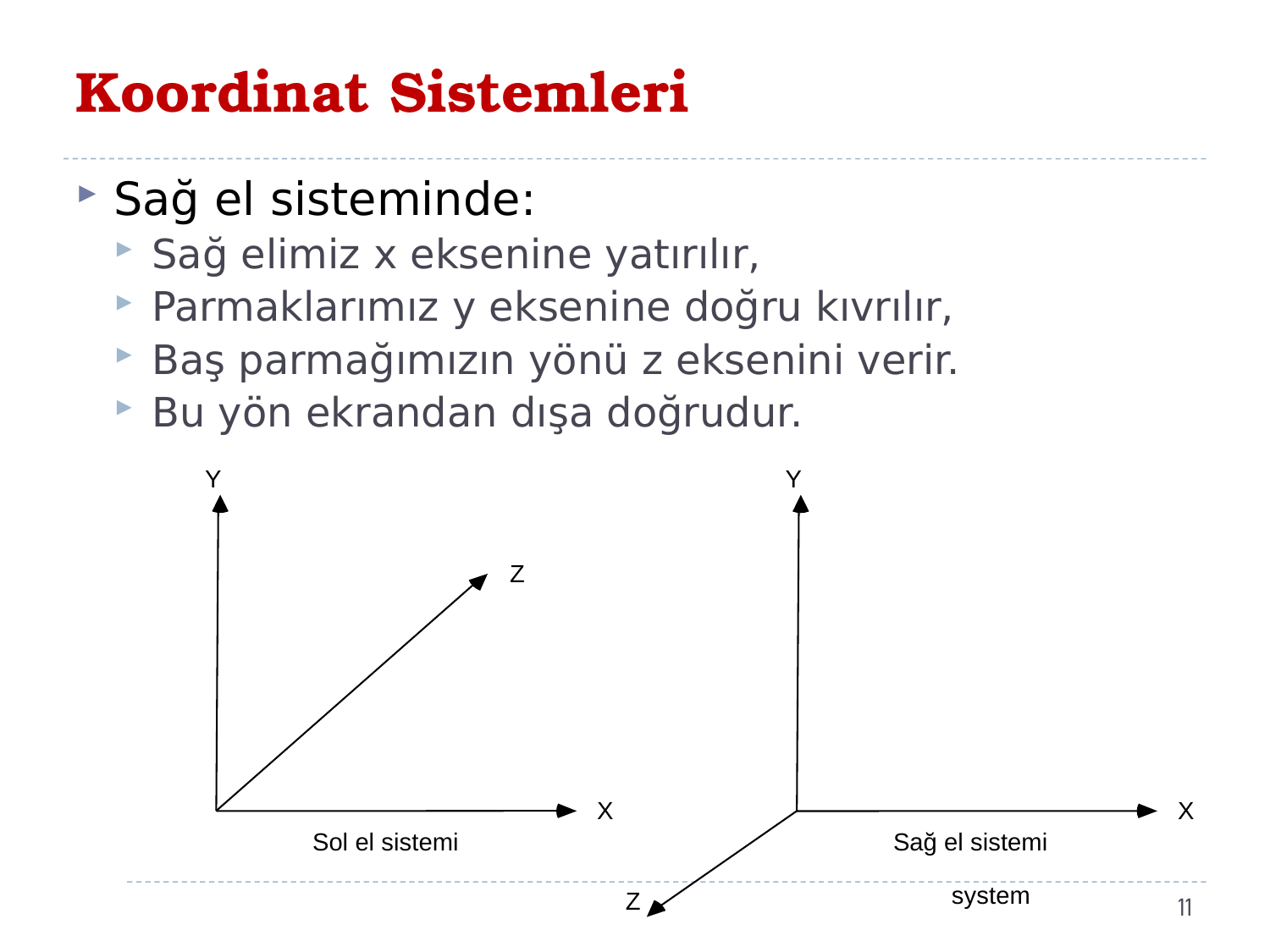

# Koordinat Sistemleri
Sağ el sisteminde:
Sağ elimiz x eksenine yatırılır,
Parmaklarımız y eksenine doğru kıvrılır,
Baş parmağımızın yönü z eksenini verir.
Bu yön ekrandan dışa doğrudur.
Y

Z

X

Y

X

Sol el sistemi
Sağ el sistemi
system
11
Z